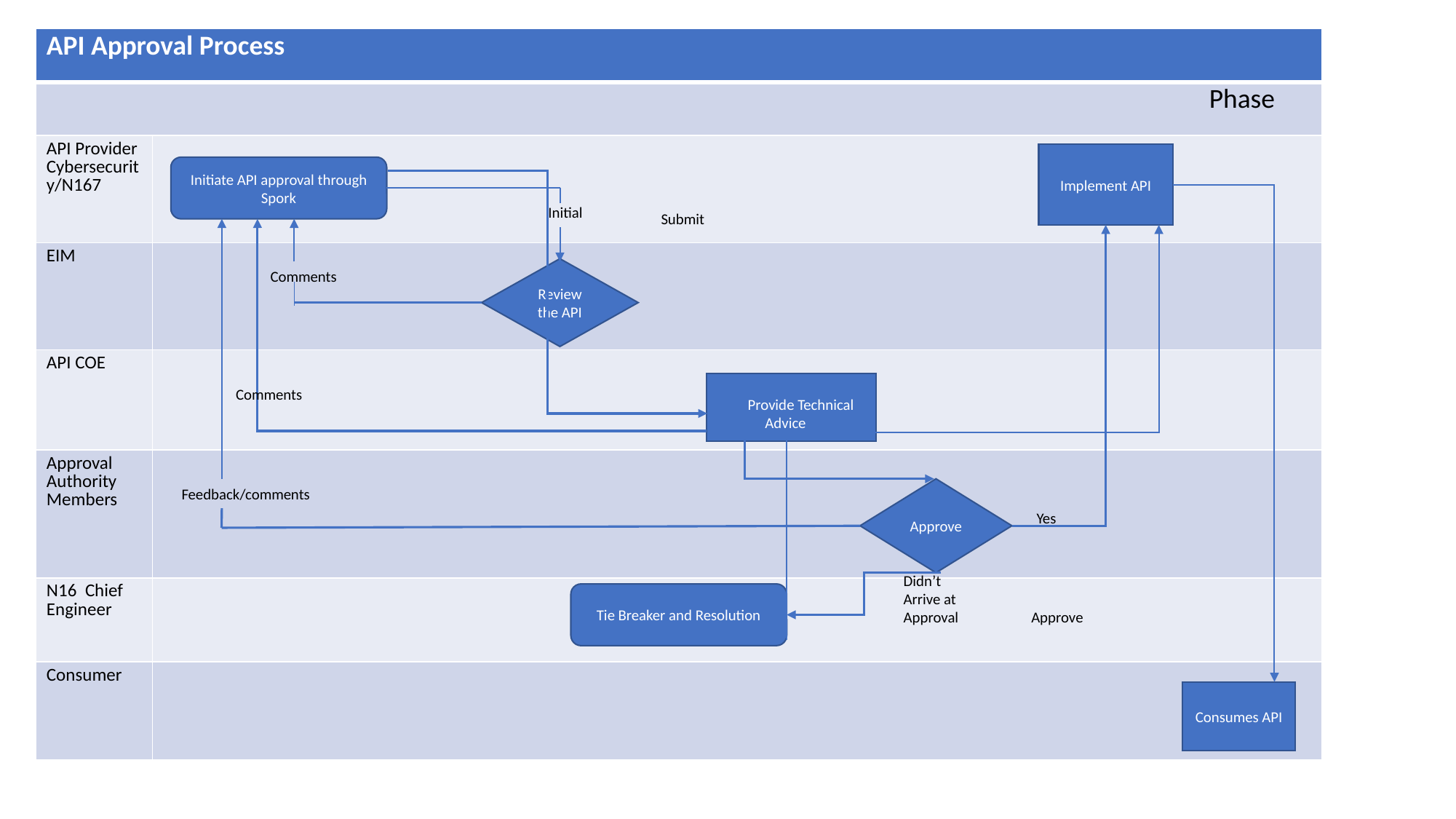

| API Approval Process |  |
| --- | --- |
| Phase |  |
| API Provider Cybersecurity/N167 |  |
| EIM |  |
| API COE |  |
| Approval Authority Members |  |
| N16 Chief Engineer |  |
| Consumer |  |
Implement API
Initiate API approval through Spork
Initial
Submit
Review the API
Comments

Comments
      Provide Technical
           Advice
Feedback/comments
Approve
Yes
Didn’t Arrive at Approval
Tie Breaker and Resolution
Approve
Consumes API